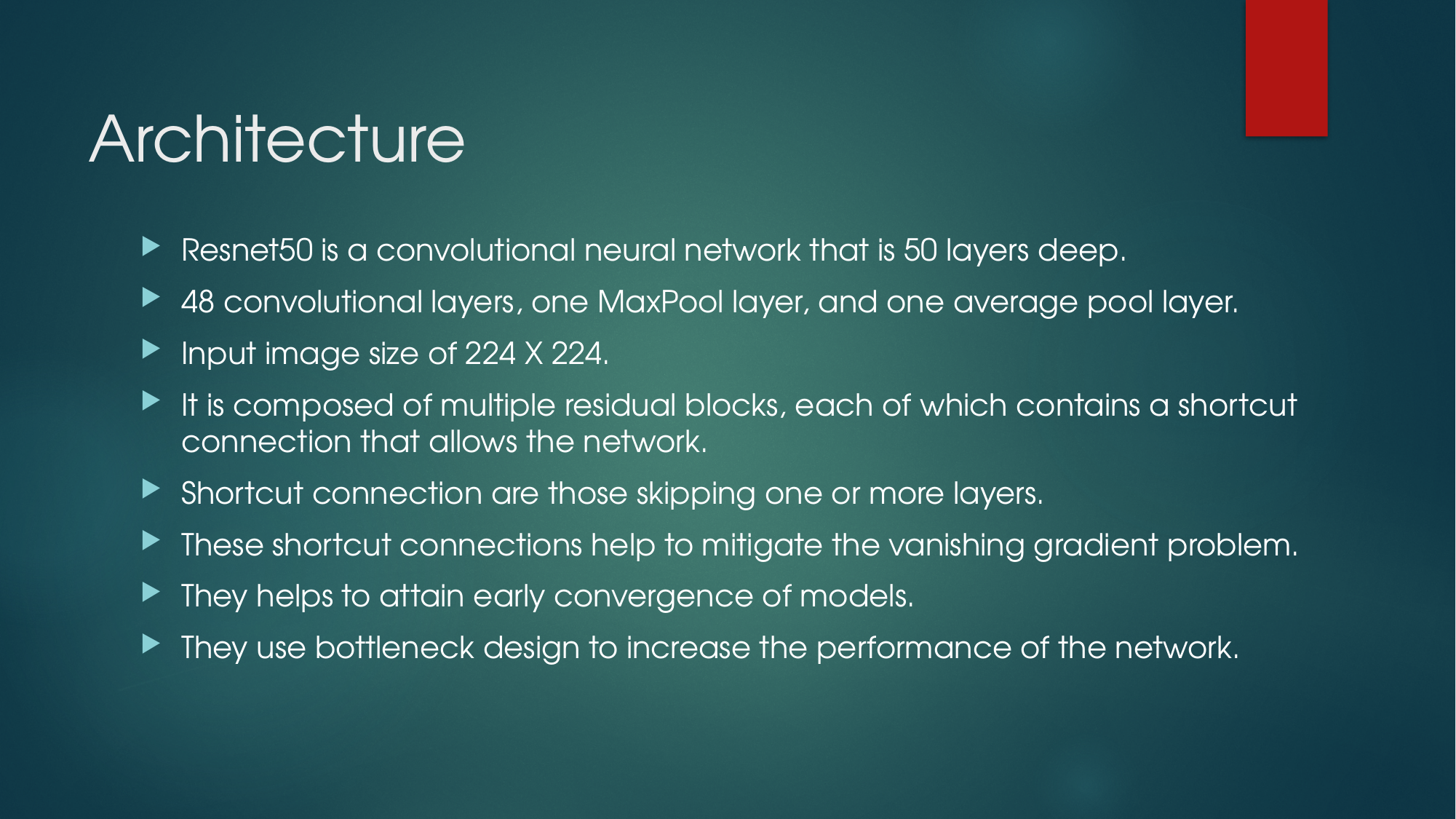

# Architecture
Resnet50 is a convolutional neural network that is 50 layers deep.
48 convolutional layers, one MaxPool layer, and one average pool layer.
Input image size of 224 X 224.
It is composed of multiple residual blocks, each of which contains a shortcut connection that allows the network.
Shortcut connection are those skipping one or more layers.
These shortcut connections help to mitigate the vanishing gradient problem.
They helps to attain early convergence of models.
They use bottleneck design to increase the performance of the network.